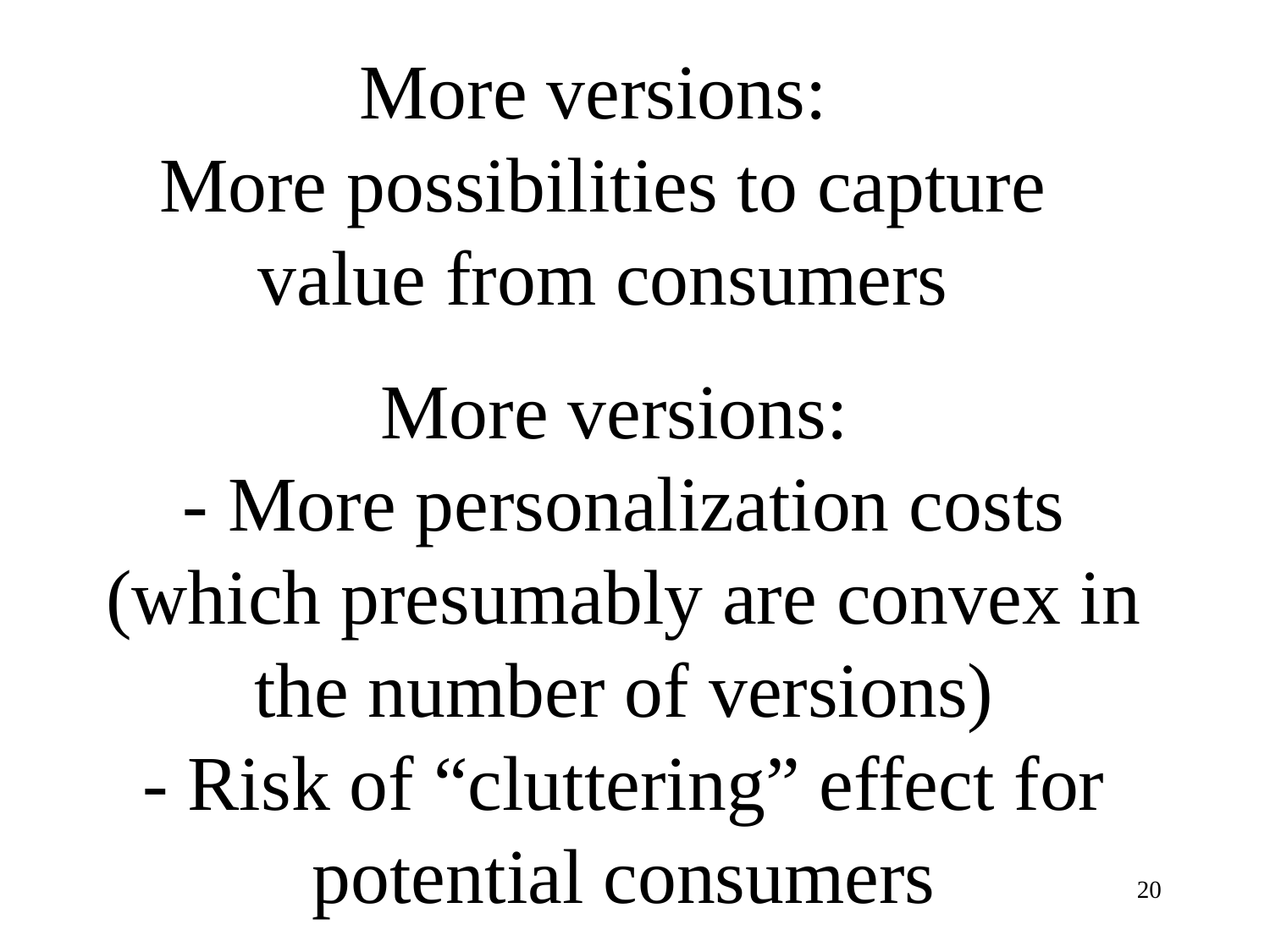

# More versions: More possibilities to capture value from consumers
More versions:
- More personalization costs (which presumably are convex in the number of versions)
- Risk of “cluttering” effect for potential consumers
20